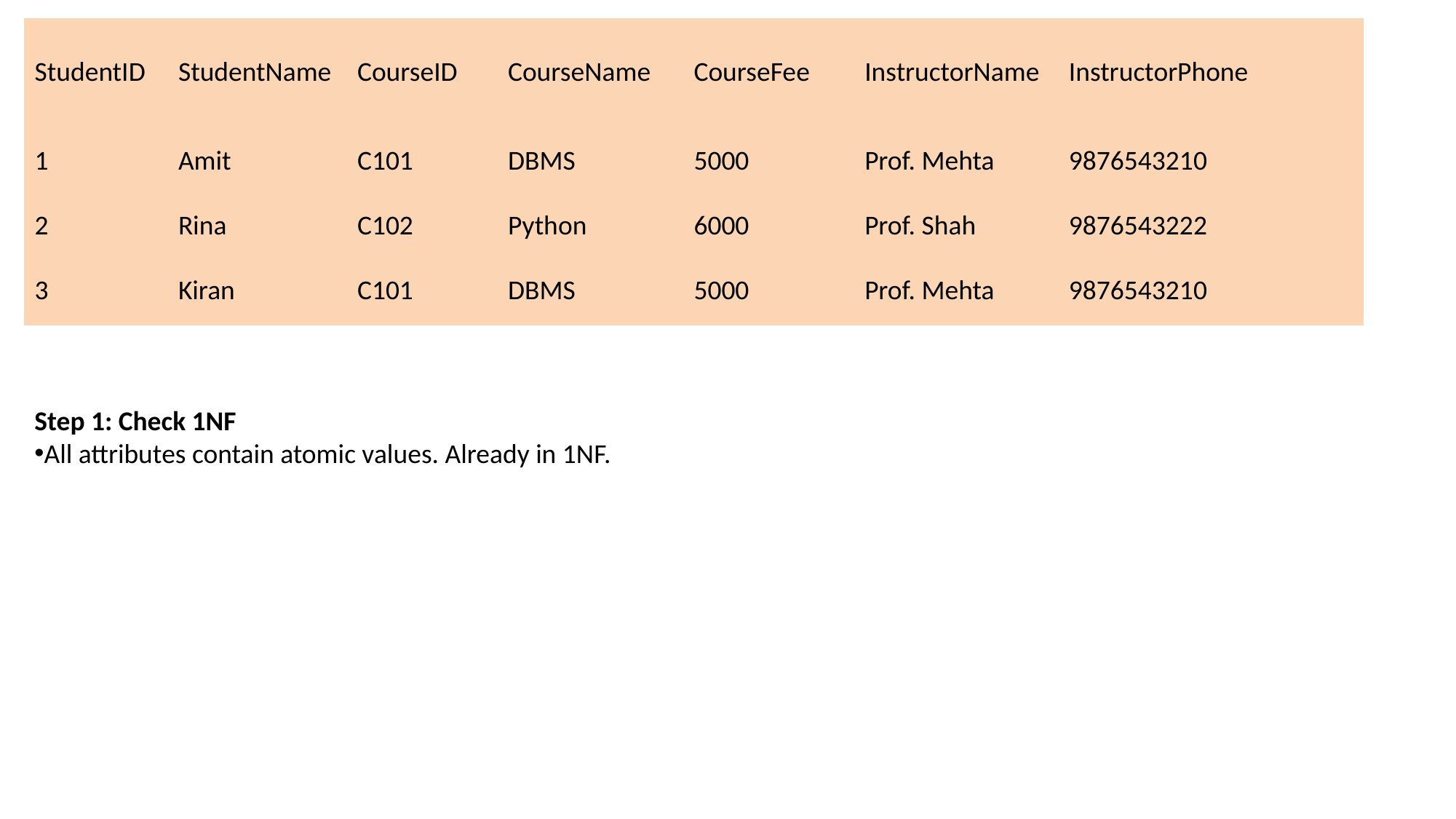

| StudentID | StudentName | CourseID | CourseName | CourseFee | InstructorName | InstructorPhone |
| --- | --- | --- | --- | --- | --- | --- |
| 1 | Amit | C101 | DBMS | 5000 | Prof. Mehta | 9876543210 |
| 2 | Rina | C102 | Python | 6000 | Prof. Shah | 9876543222 |
| 3 | Kiran | C101 | DBMS | 5000 | Prof. Mehta | 9876543210 |
Step 1: Check 1NF
All attributes contain atomic values. Already in 1NF.